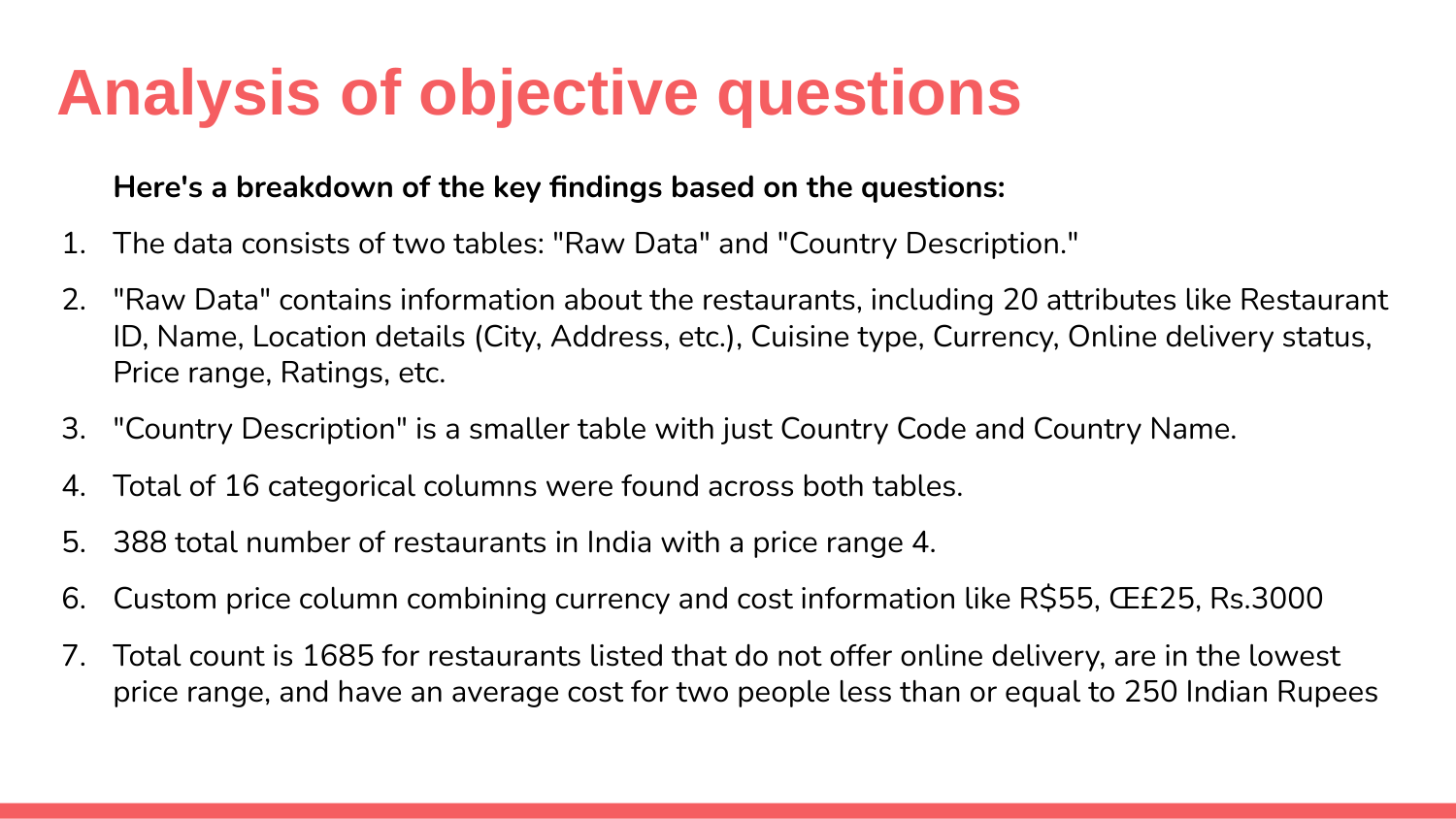

# Analysis of objective questions
Here's a breakdown of the key findings based on the questions:
The data consists of two tables: "Raw Data" and "Country Description."
"Raw Data" contains information about the restaurants, including 20 attributes like Restaurant ID, Name, Location details (City, Address, etc.), Cuisine type, Currency, Online delivery status, Price range, Ratings, etc.
"Country Description" is a smaller table with just Country Code and Country Name.
Total of 16 categorical columns were found across both tables.
388 total number of restaurants in India with a price range 4.
Custom price column combining currency and cost information like R$55, Œ£25, Rs.3000
Total count is 1685 for restaurants listed that do not offer online delivery, are in the lowest price range, and have an average cost for two people less than or equal to 250 Indian Rupees